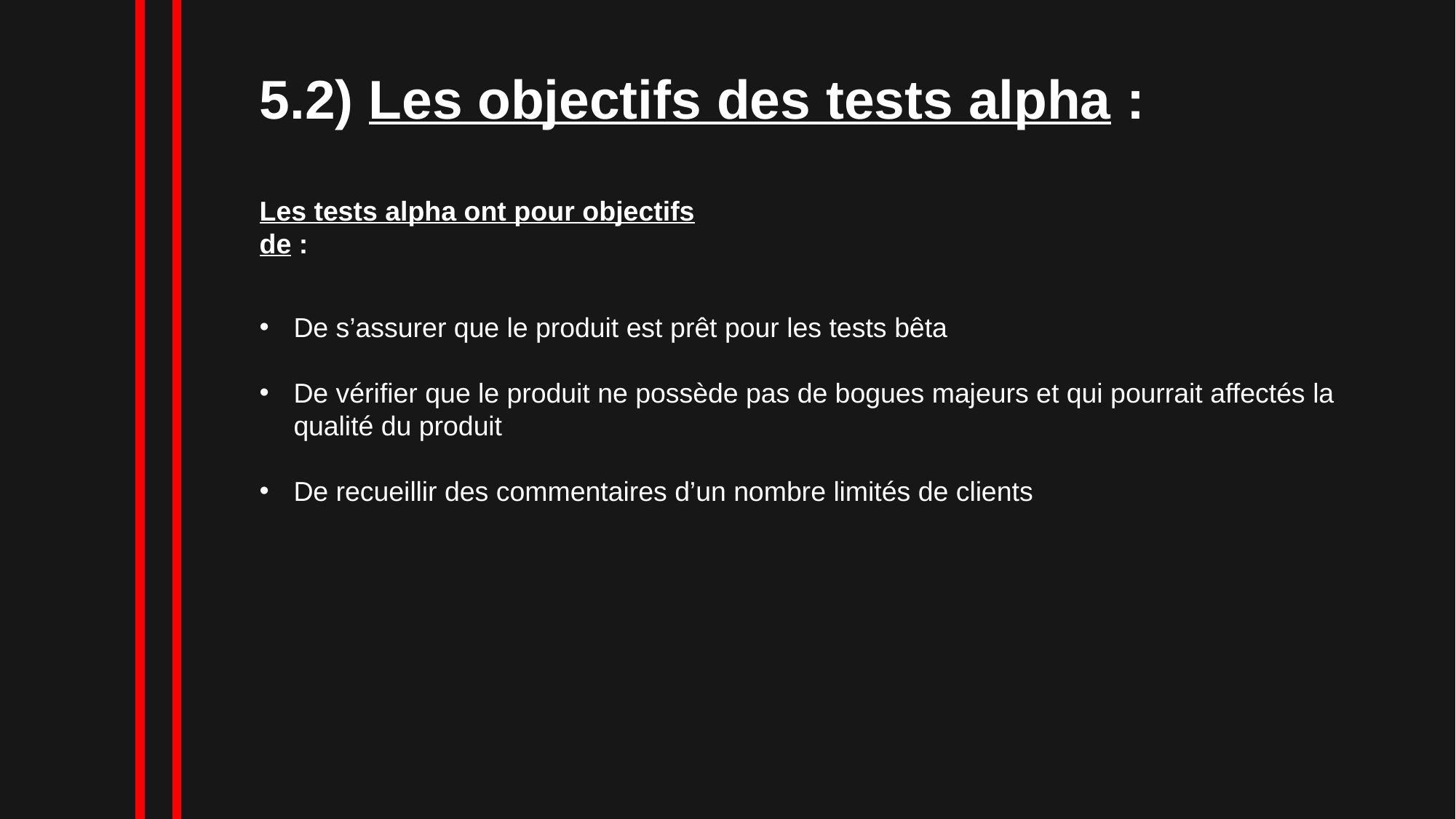

5.2) Les objectifs des tests alpha :
Les tests alpha ont pour objectifs de :
De s’assurer que le produit est prêt pour les tests bêta

De vérifier que le produit ne possède pas de bogues majeurs et qui pourrait affectés la qualité du produit

De recueillir des commentaires d’un nombre limités de clients